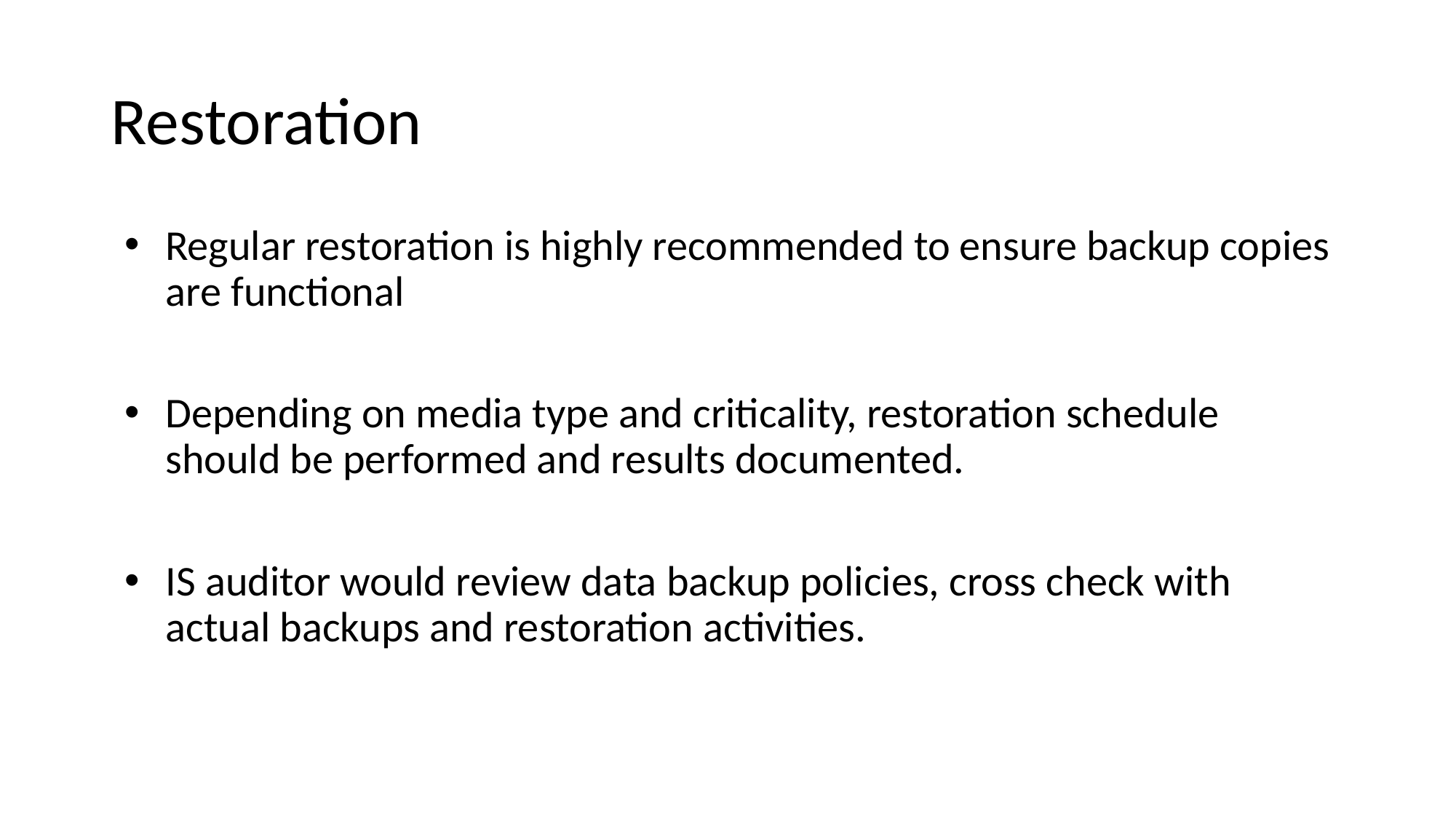

# Restoration
Regular restoration is highly recommended to ensure backup copies are functional

Depending on media type and criticality, restoration schedule should be performed and results documented.

IS auditor would review data backup policies, cross check with actual backups and restoration activities.